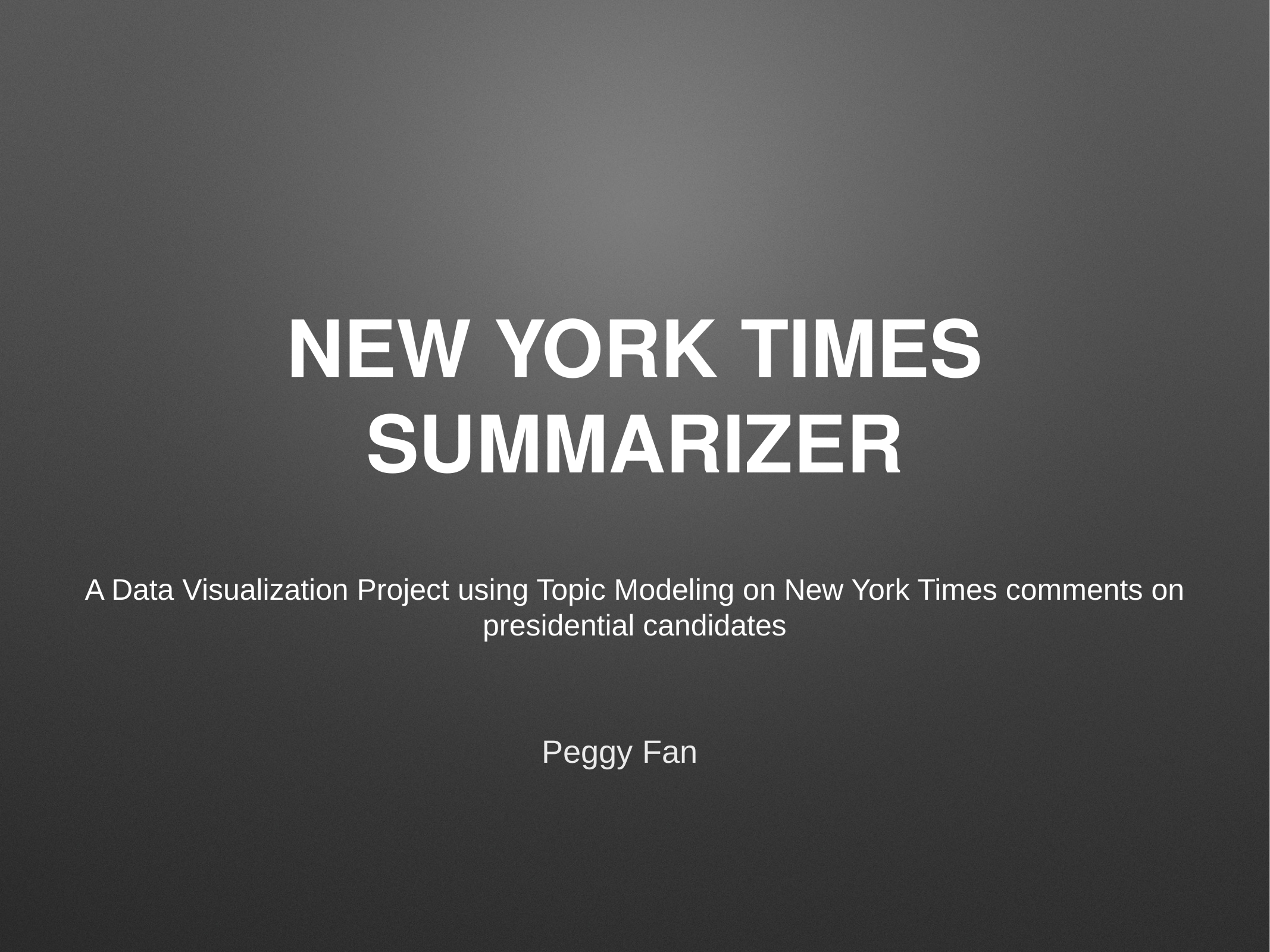

# NEW YORK TIMES SUMMARIZER
A Data Visualization Project using Topic Modeling on New York Times comments on presidential candidates
Peggy Fan